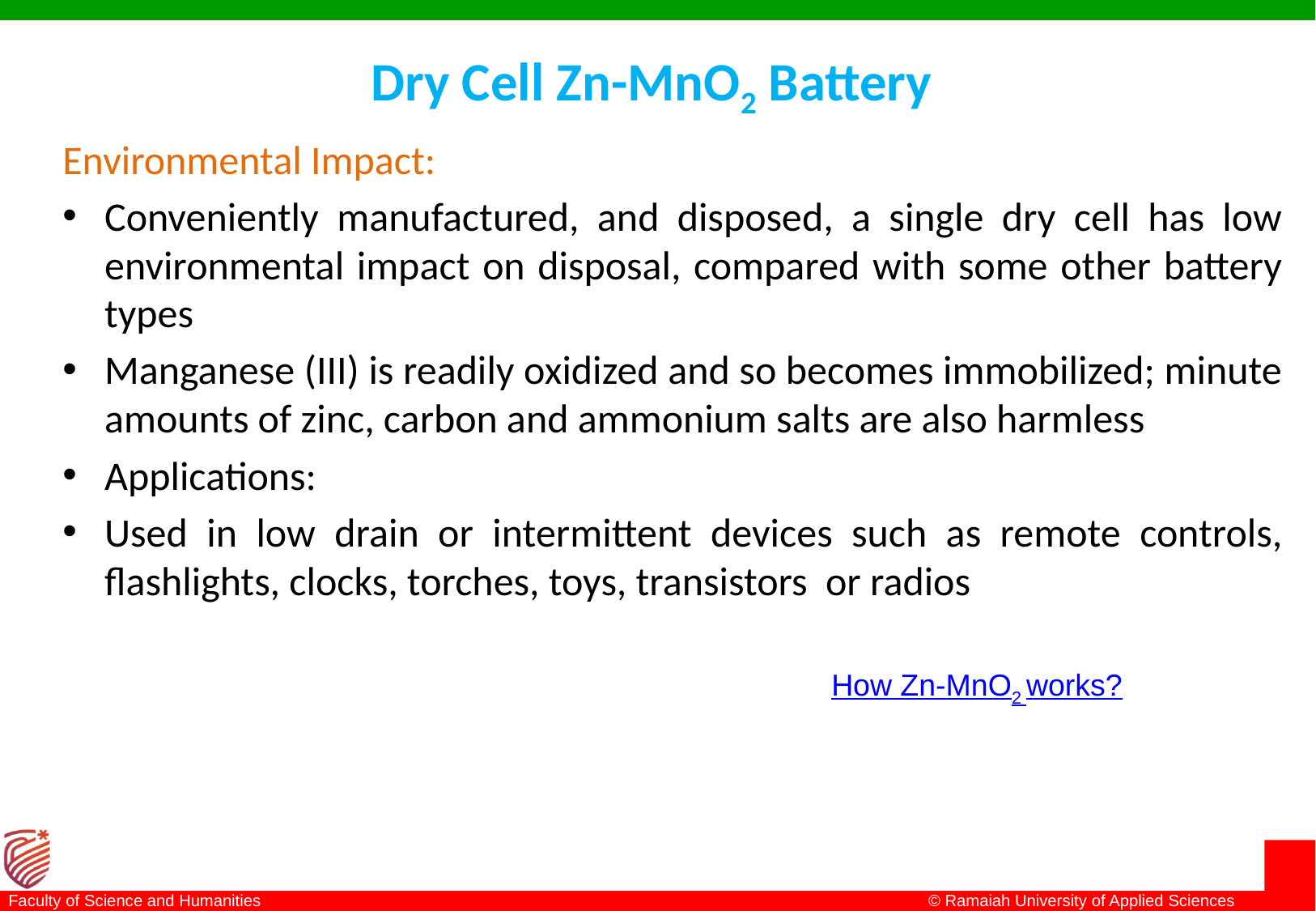

# Dry Cell Zn-MnO2 Battery
Environmental Impact:
Conveniently manufactured, and disposed, a single dry cell has low environmental impact on disposal, compared with some other battery types
Manganese (III) is readily oxidized and so becomes immobilized; minute amounts of zinc, carbon and ammonium salts are also harmless
Applications:
Used in low drain or intermittent devices such as remote controls, flashlights, clocks, torches, toys, transistors  or radios

How Zn-MnO2 works?